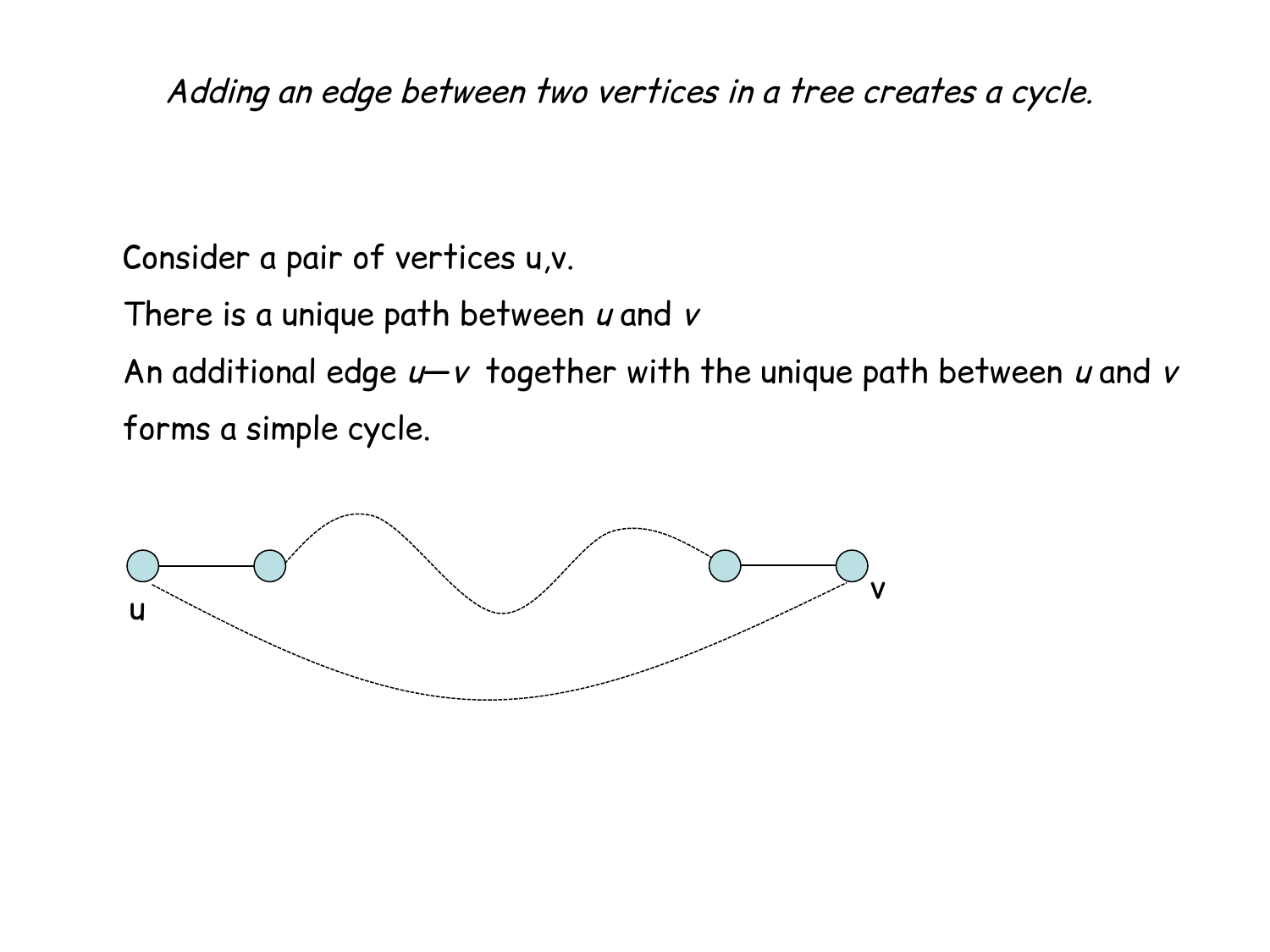

Adding an edge between two vertices in a tree creates a cycle.
Consider a pair of vertices u,v.
There is a unique path between u and v
An additional edge u—v  together with the unique path between u and v
forms a simple cycle.

v
u